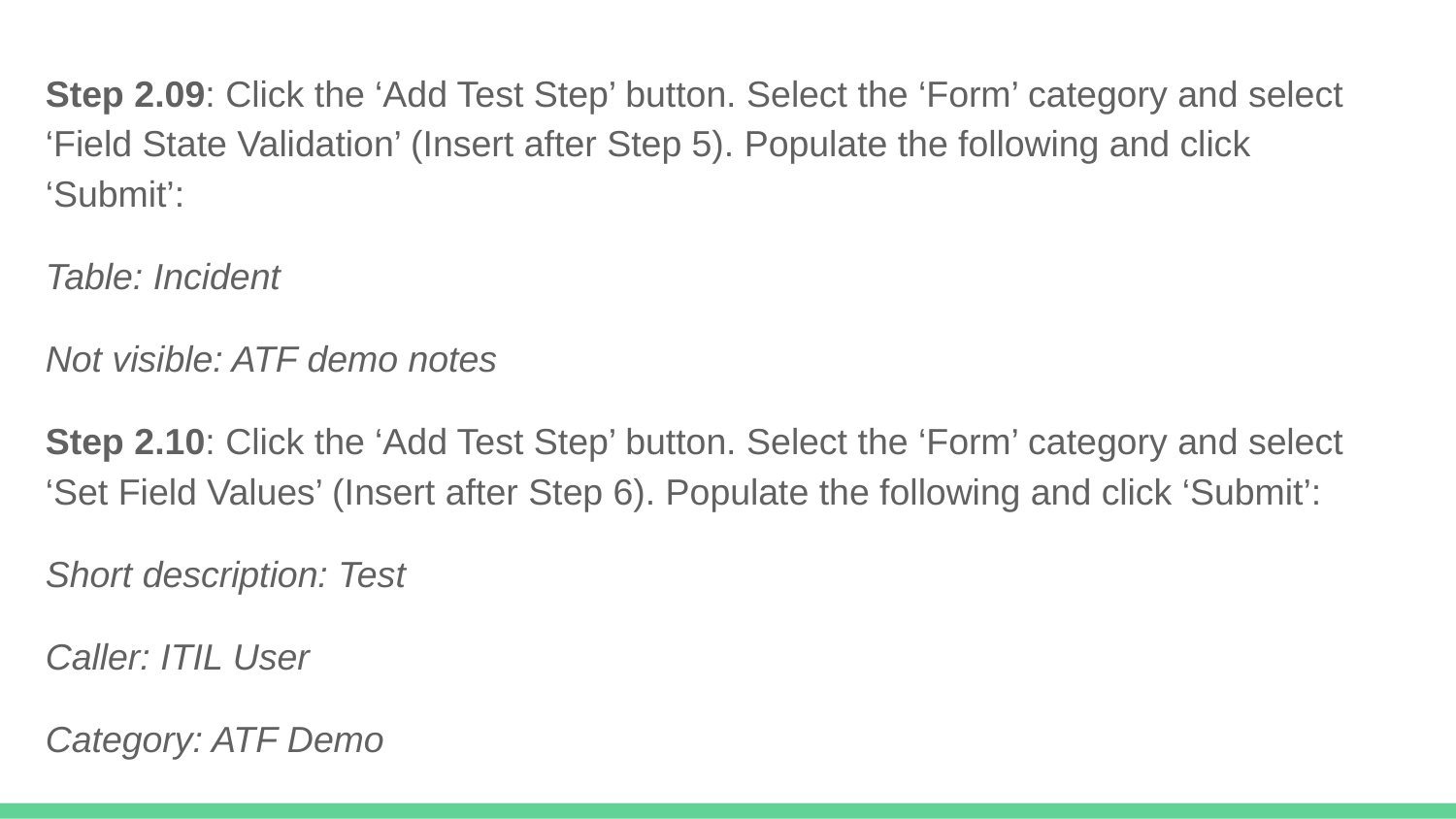

Step 2.09: Click the ‘Add Test Step’ button. Select the ‘Form’ category and select ‘Field State Validation’ (Insert after Step 5). Populate the following and click ‘Submit’:
Table: Incident
Not visible: ATF demo notes
Step 2.10: Click the ‘Add Test Step’ button. Select the ‘Form’ category and select ‘Set Field Values’ (Insert after Step 6). Populate the following and click ‘Submit’:
Short description: Test
Caller: ITIL User
Category: ATF Demo